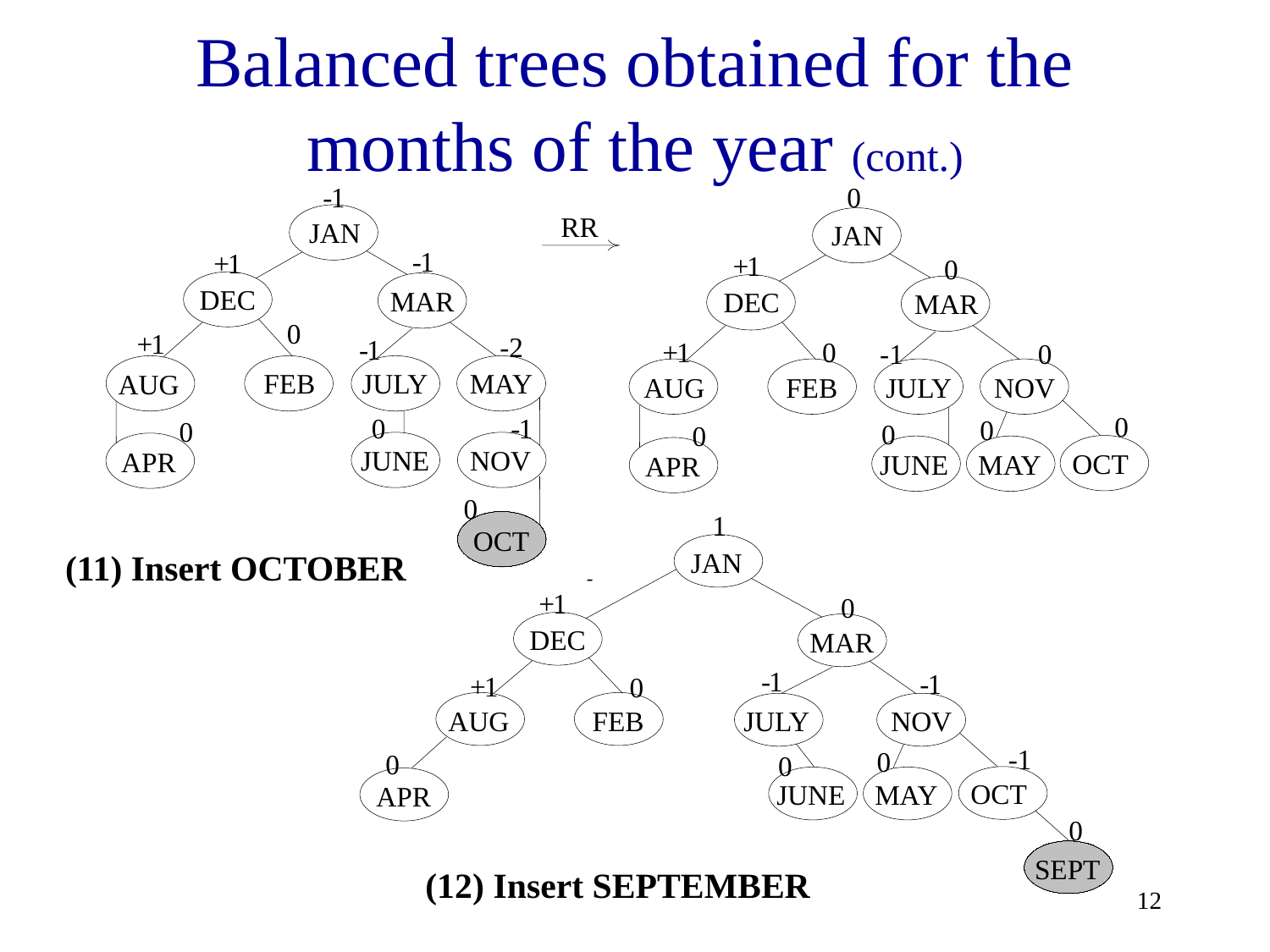

# Balanced trees obtained for the months of the year (cont.)

-
1
0

RR
JAN
JAN

-
1

+
1
+
1

0

DEC
MAR
DEC
MAR
0

+
1

-
2

-
1
+
1
0
-
1
0

FEB
JULY
MAY
AUG
AUG
FEB
JULY
NOV

0

0
-
1

0
0
0
0

JUNE
NOV
APR
OCT
JUNE
MAY
APR

0

OCT
1

JAN

+
1
0

DEC
MAR

-
1
-
1

+
1
0

AUG
FEB
JULY
NOV

-
1

0

0
0

OCT
JUNE
MAY
APR

SEPT
(11) Insert OCTOBER
-
0
(12) Insert SEPTEMBER
12